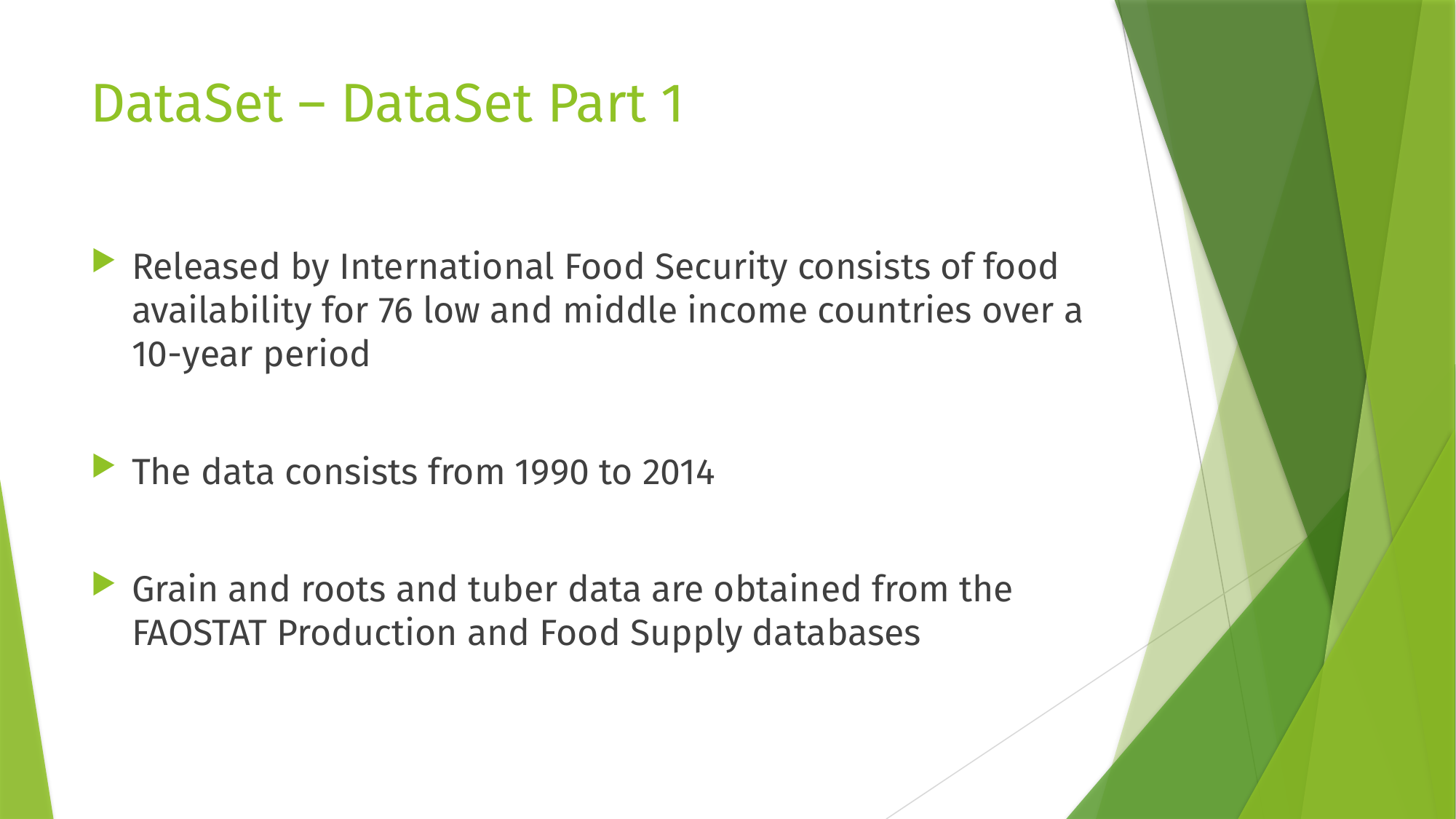

# DataSet – DataSet Part 1
Released by International Food Security consists of food availability for 76 low and middle income countries over a 10-year period

The data consists from 1990 to 2014

Grain and roots and tuber data are obtained from the FAOSTAT Production and Food Supply databases